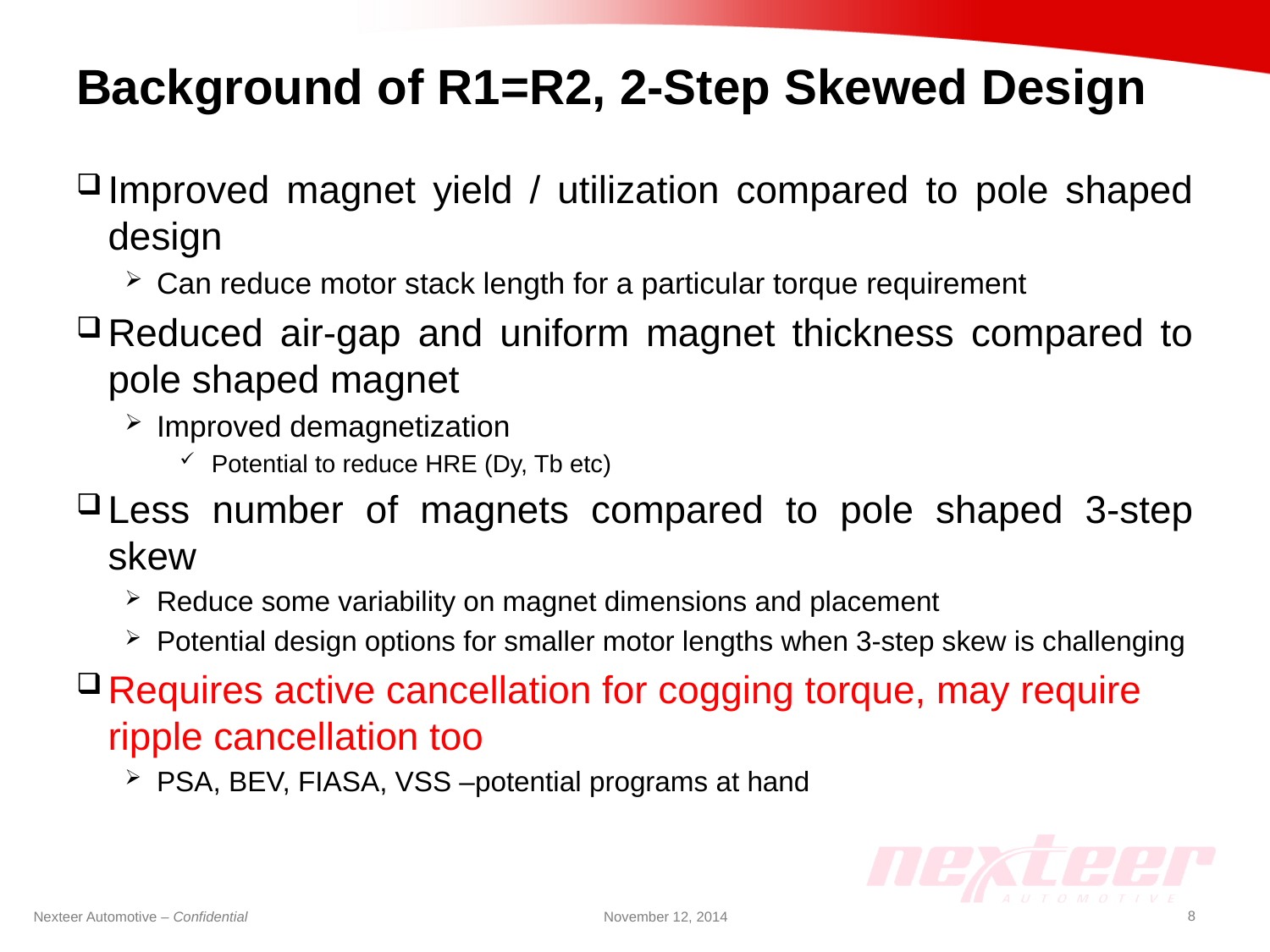

# Background of R1=R2, 2-Step Skewed Design
Improved magnet yield / utilization compared to pole shaped design
Can reduce motor stack length for a particular torque requirement
Reduced air-gap and uniform magnet thickness compared to pole shaped magnet
Improved demagnetization
Potential to reduce HRE (Dy, Tb etc)
Less number of magnets compared to pole shaped 3-step skew
Reduce some variability on magnet dimensions and placement
Potential design options for smaller motor lengths when 3-step skew is challenging
Requires active cancellation for cogging torque, may require ripple cancellation too
PSA, BEV, FIASA, VSS –potential programs at hand